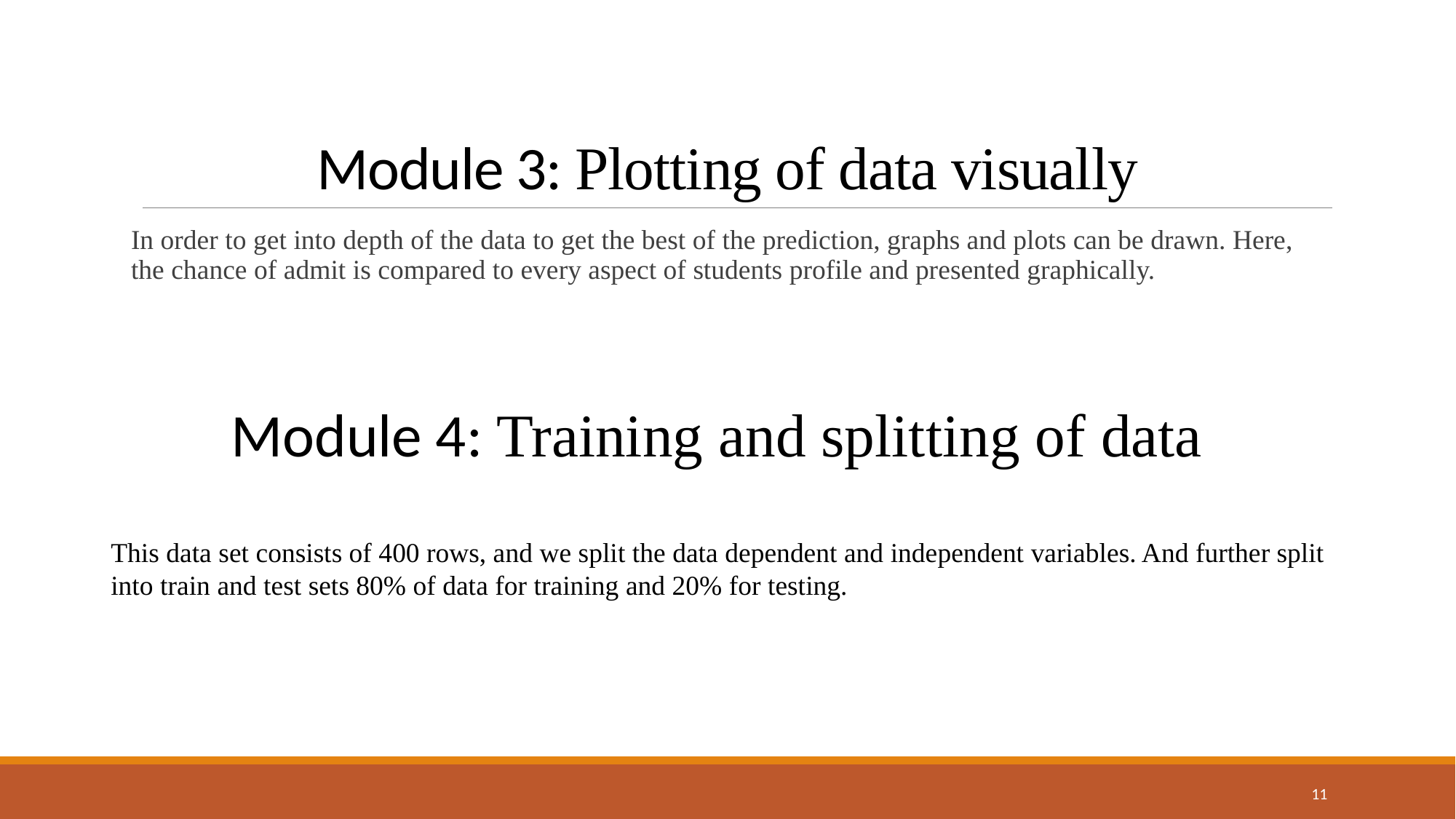

# Module 3: Plotting of data visually
In order to get into depth of the data to get the best of the prediction, graphs and plots can be drawn. Here, the chance of admit is compared to every aspect of students profile and presented graphically.
Module 4: Training and splitting of data
This data set consists of 400 rows, and we split the data dependent and independent variables. And further split into train and test sets 80% of data for training and 20% for testing.
11